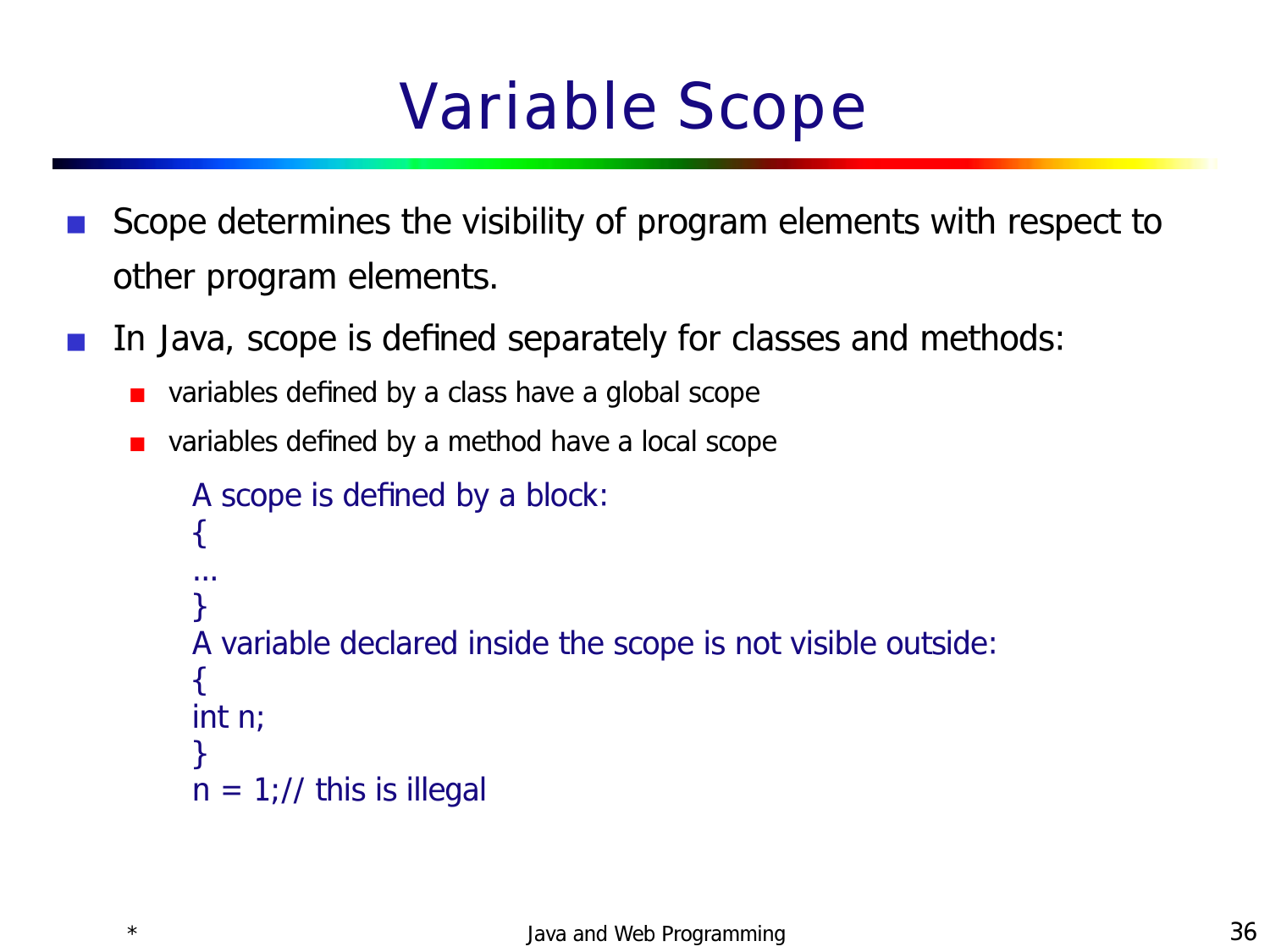

# Variable Scope
Scope determines the visibility of program elements with respect to other program elements.
In Java, scope is defined separately for classes and methods:
variables defined by a class have a global scope
variables defined by a method have a local scope
A scope is defined by a block:
{
…
}
A variable declared inside the scope is not visible outside:
{
int n;
}
n = 1;// this is illegal
*
36
Java and Web Programming